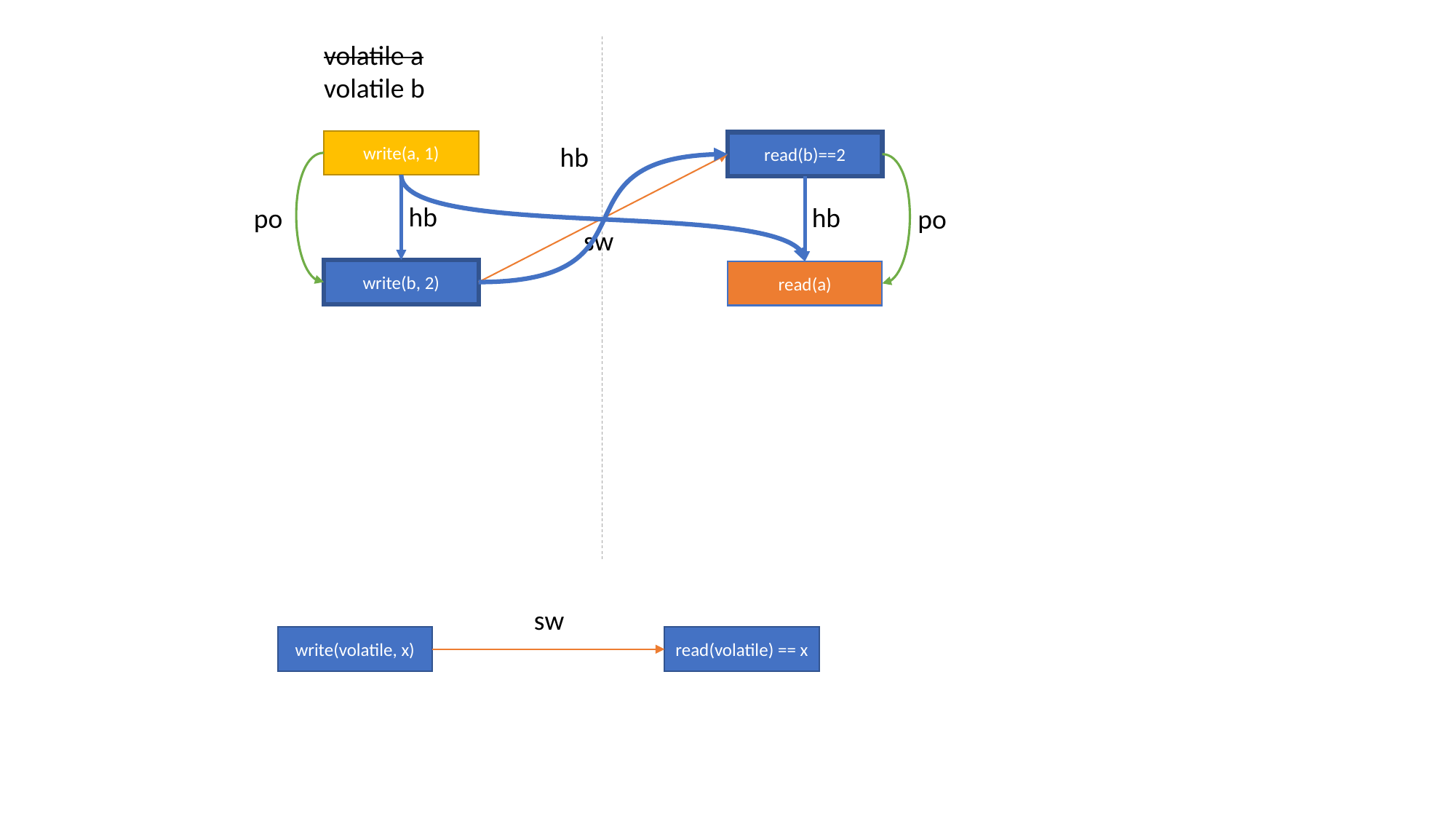

volatile a
volatile b
write(a, 1)
read(b)==2
hb
hb
hb
po
po
sw
write(b, 2)
read(a)
sw
write(volatile, x)
read(volatile) == x